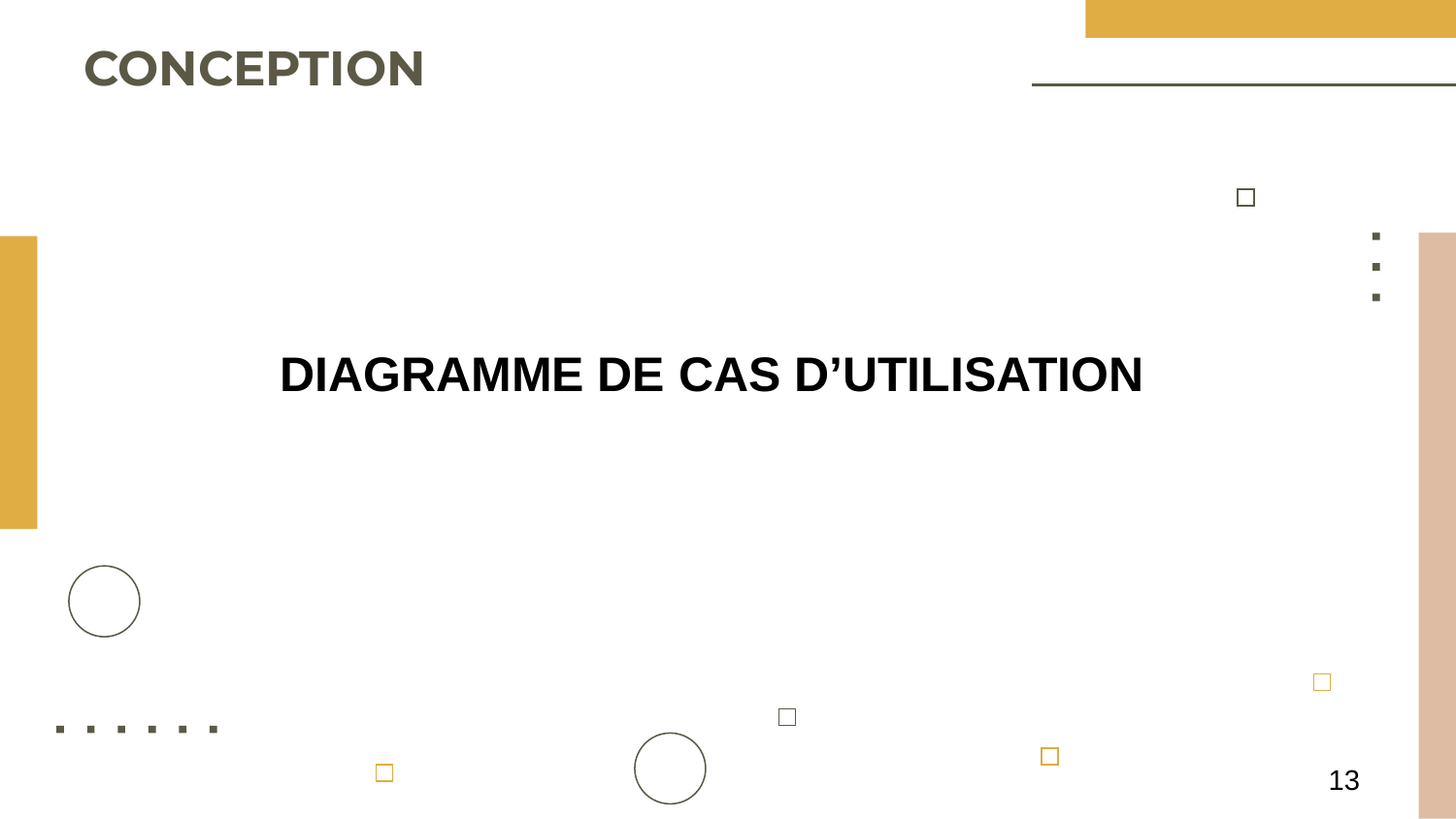

# CONCEPTION

DIAGRAMME DE CAS D’UTILISATION

13